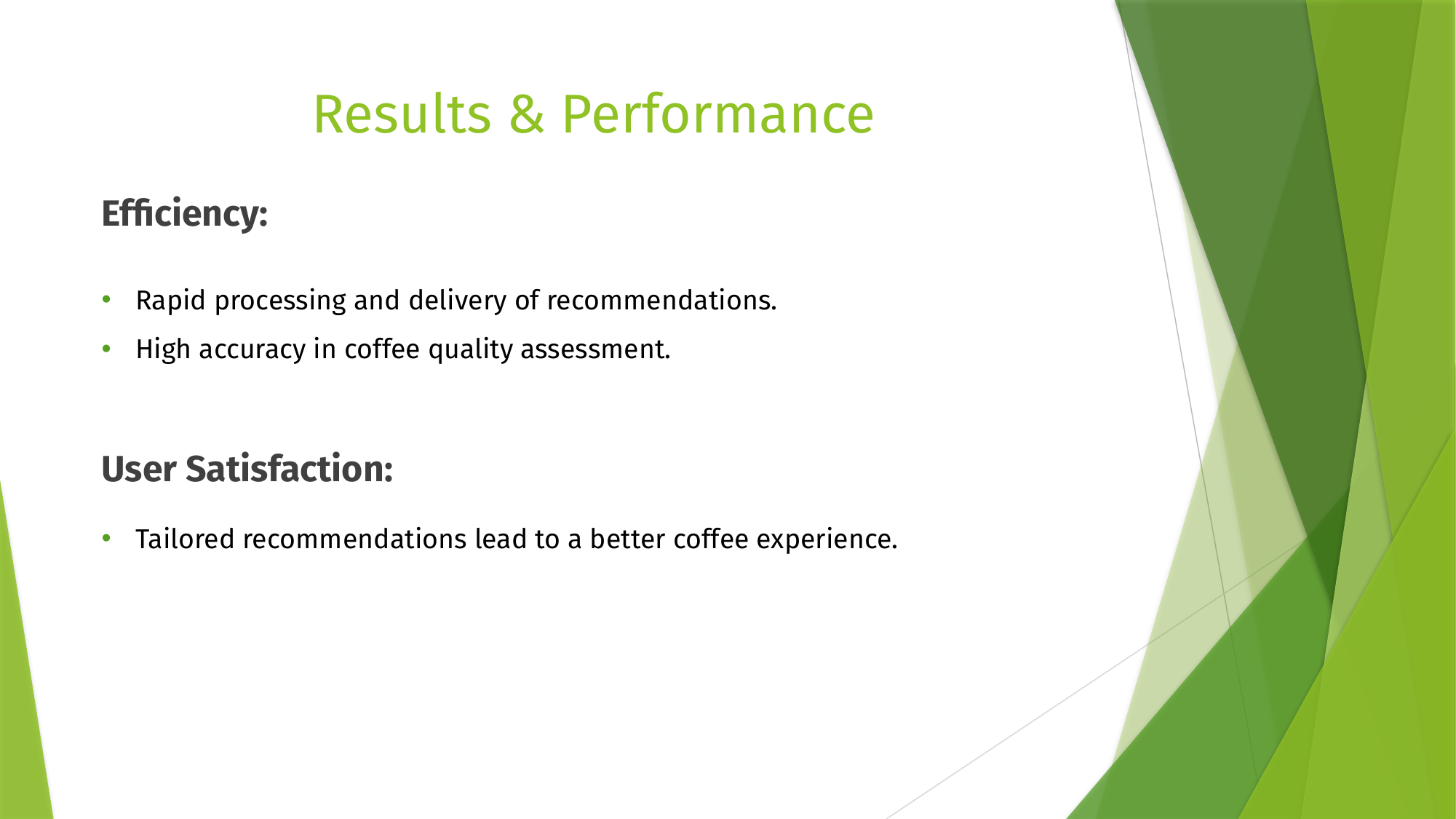

# Results & Performance
Efficiency:

Rapid processing and delivery of recommendations.
High accuracy in coffee quality assessment.

User Satisfaction:

Tailored recommendations lead to a better coffee experience.